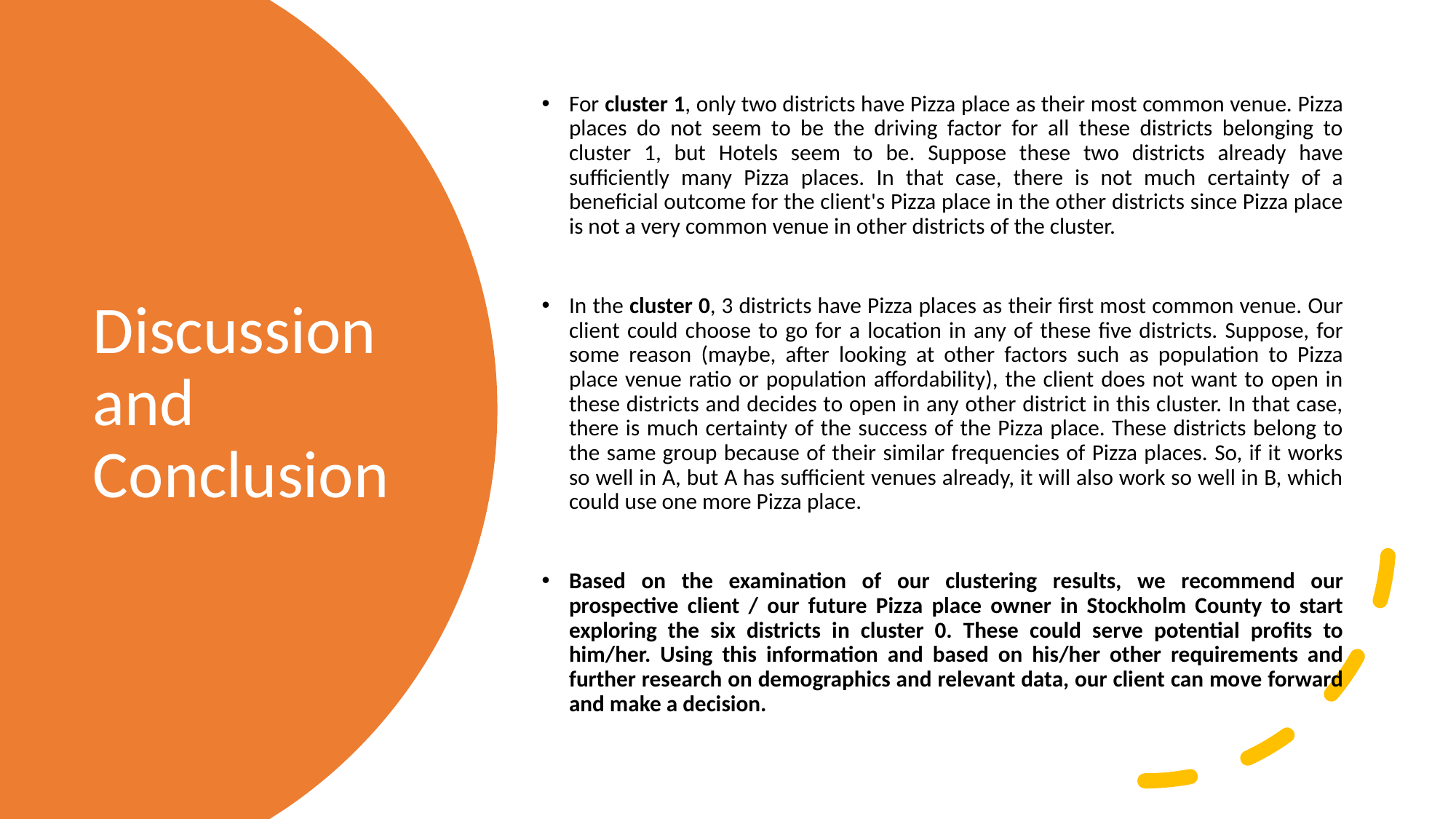

For cluster 1, only two districts have Pizza place as their most common venue. Pizza places do not seem to be the driving factor for all these districts belonging to cluster 1, but Hotels seem to be. Suppose these two districts already have sufficiently many Pizza places. In that case, there is not much certainty of a beneficial outcome for the client's Pizza place in the other districts since Pizza place is not a very common venue in other districts of the cluster.

In the cluster 0, 3 districts have Pizza places as their first most common venue. Our client could choose to go for a location in any of these five districts. Suppose, for some reason (maybe, after looking at other factors such as population to Pizza place venue ratio or population affordability), the client does not want to open in these districts and decides to open in any other district in this cluster. In that case, there is much certainty of the success of the Pizza place. These districts belong to the same group because of their similar frequencies of Pizza places. So, if it works so well in A, but A has sufficient venues already, it will also work so well in B, which could use one more Pizza place.

Based on the examination of our clustering results, we recommend our prospective client / our future Pizza place owner in Stockholm County to start exploring the six districts in cluster 0. These could serve potential profits to him/her. Using this information and based on his/her other requirements and further research on demographics and relevant data, our client can move forward and make a decision.
# Discussion and Conclusion